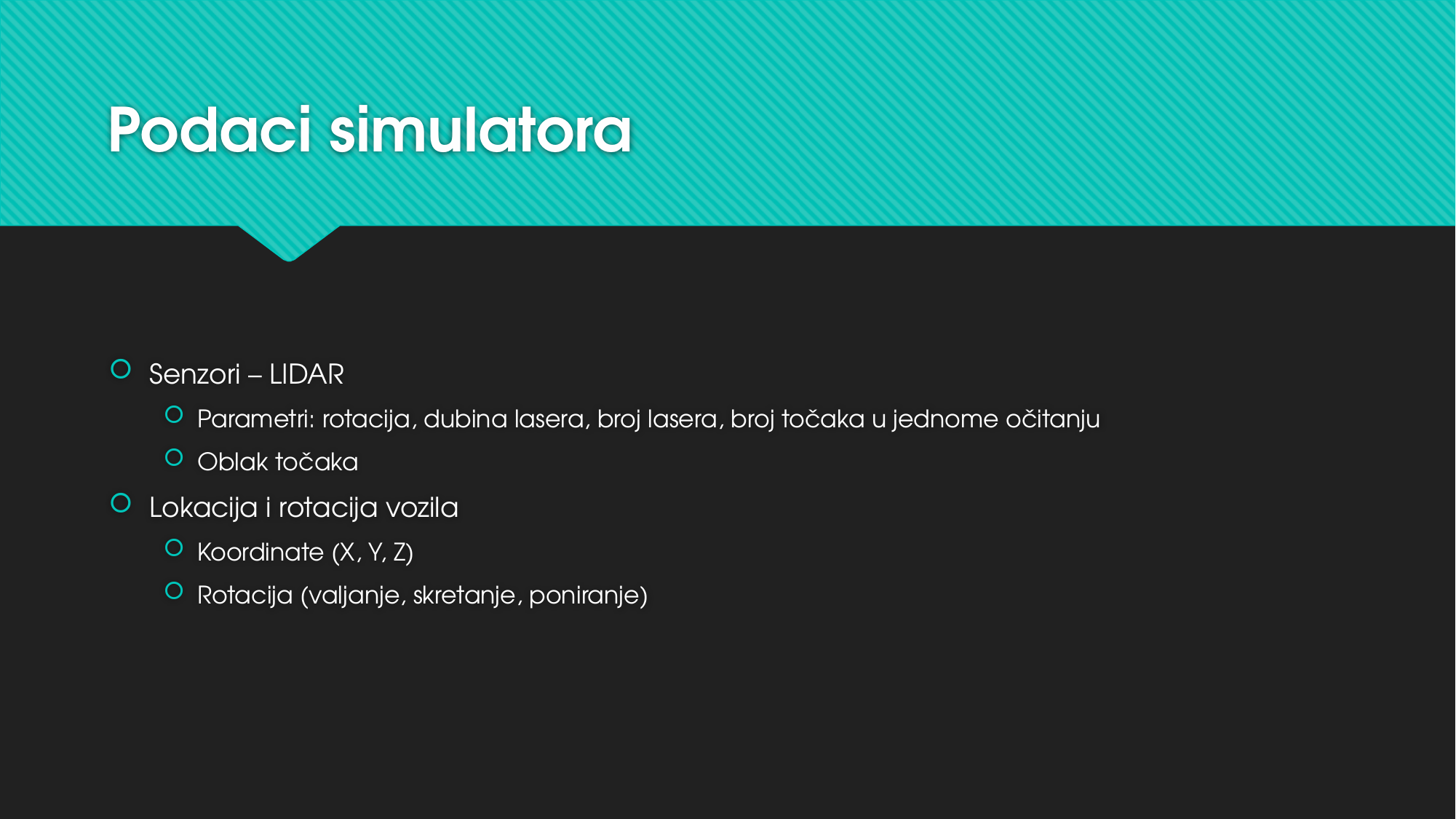

# Podaci simulatora
Senzori – LIDAR
Parametri: rotacija, dubina lasera, broj lasera, broj točaka u jednome očitanju
Oblak točaka
Lokacija i rotacija vozila
Koordinate (X, Y, Z)
Rotacija (valjanje, skretanje, poniranje)